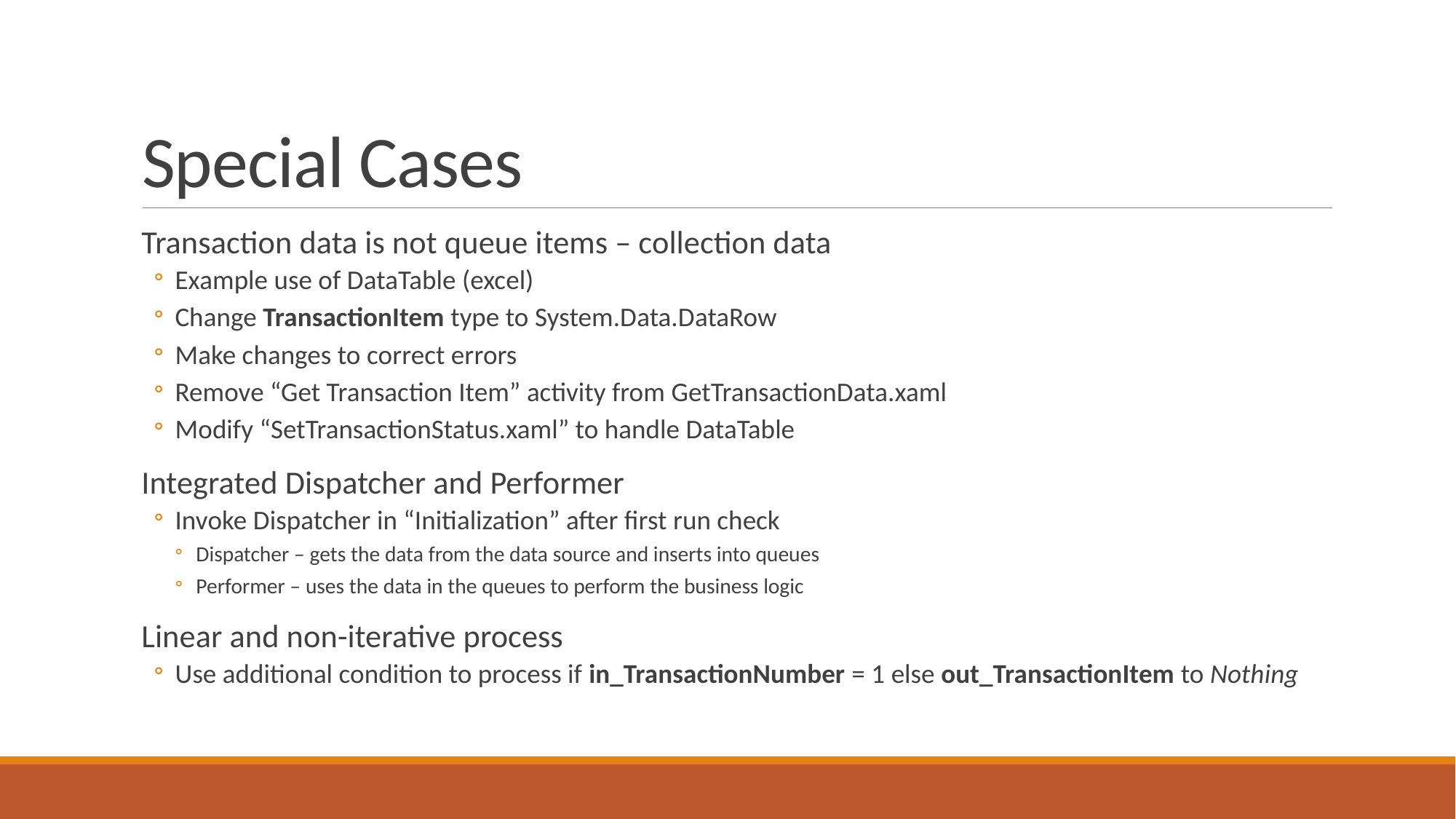

# Special Cases
Transaction data is not queue items – collection data
Example use of DataTable (excel)
Change TransactionItem type to System.Data.DataRow
Make changes to correct errors
Remove “Get Transaction Item” activity from GetTransactionData.xaml
Modify “SetTransactionStatus.xaml” to handle DataTable
Integrated Dispatcher and Performer
Invoke Dispatcher in “Initialization” after first run check
Dispatcher – gets the data from the data source and inserts into queues
Performer – uses the data in the queues to perform the business logic
Linear and non-iterative process
Use additional condition to process if in_TransactionNumber = 1 else out_TransactionItem to Nothing